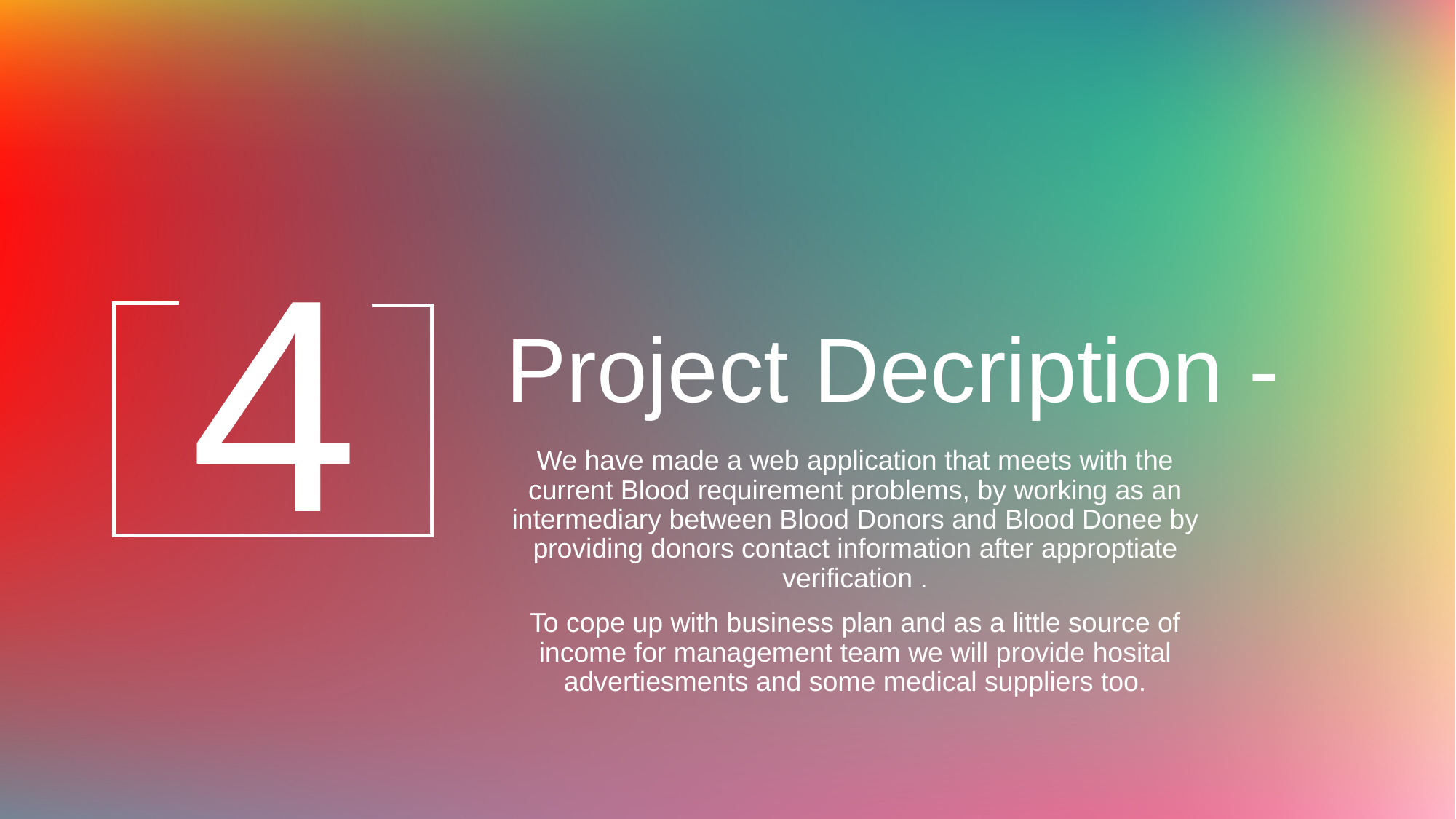

# Project Decription -
4
We have made a web application that meets with the current Blood requirement problems, by working as an intermediary between Blood Donors and Blood Donee by providing donors contact information after approptiate verification .
To cope up with business plan and as a little source of income for management team we will provide hosital advertiesments and some medical suppliers too.